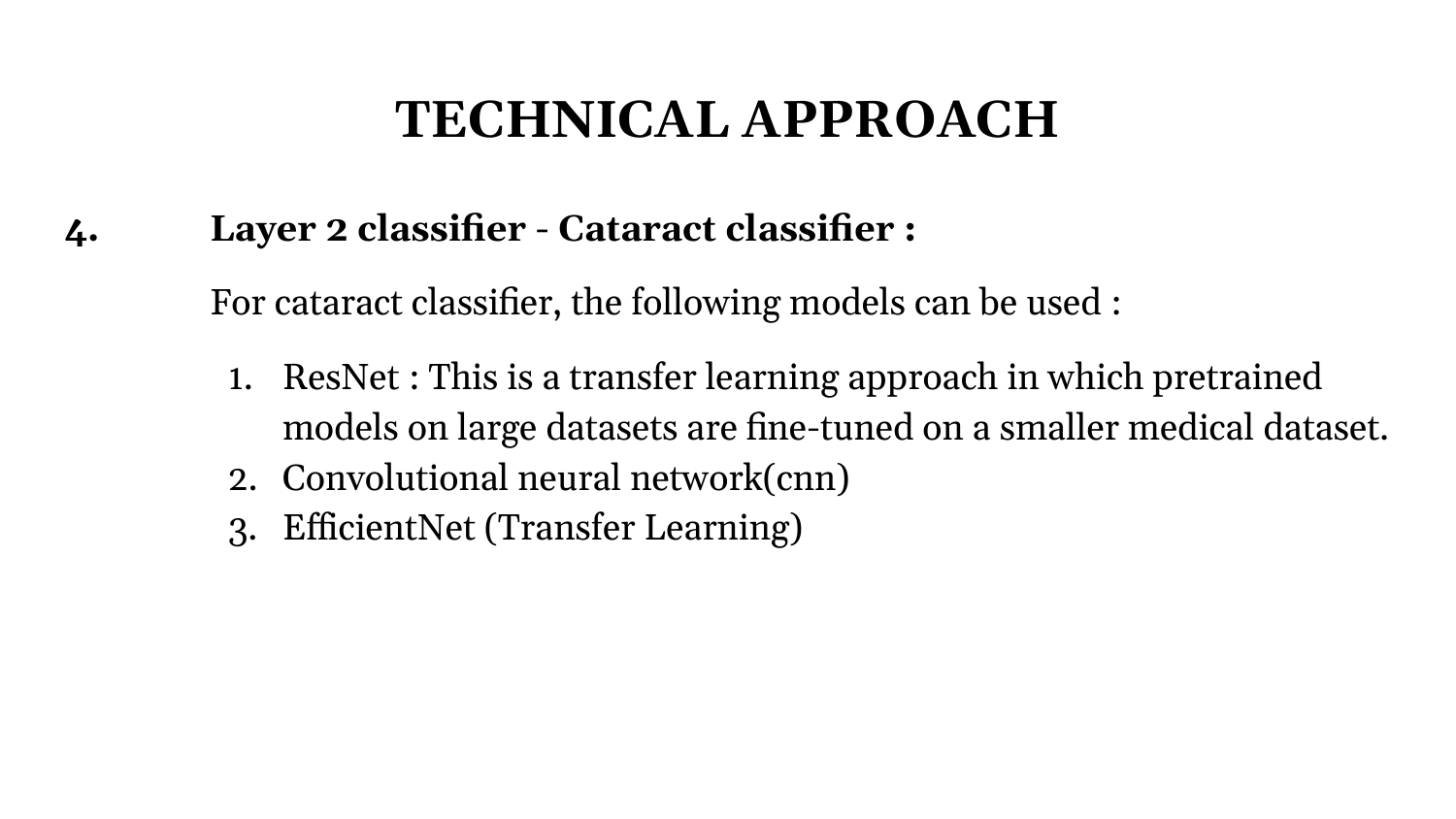

# TECHNICAL APPROACH
4.	Layer 2 classifier - Cataract classifier :
	For cataract classifier, the following models can be used :
ResNet : This is a transfer learning approach in which pretrained models on large datasets are fine-tuned on a smaller medical dataset.
Convolutional neural network(cnn)
EfficientNet (Transfer Learning)